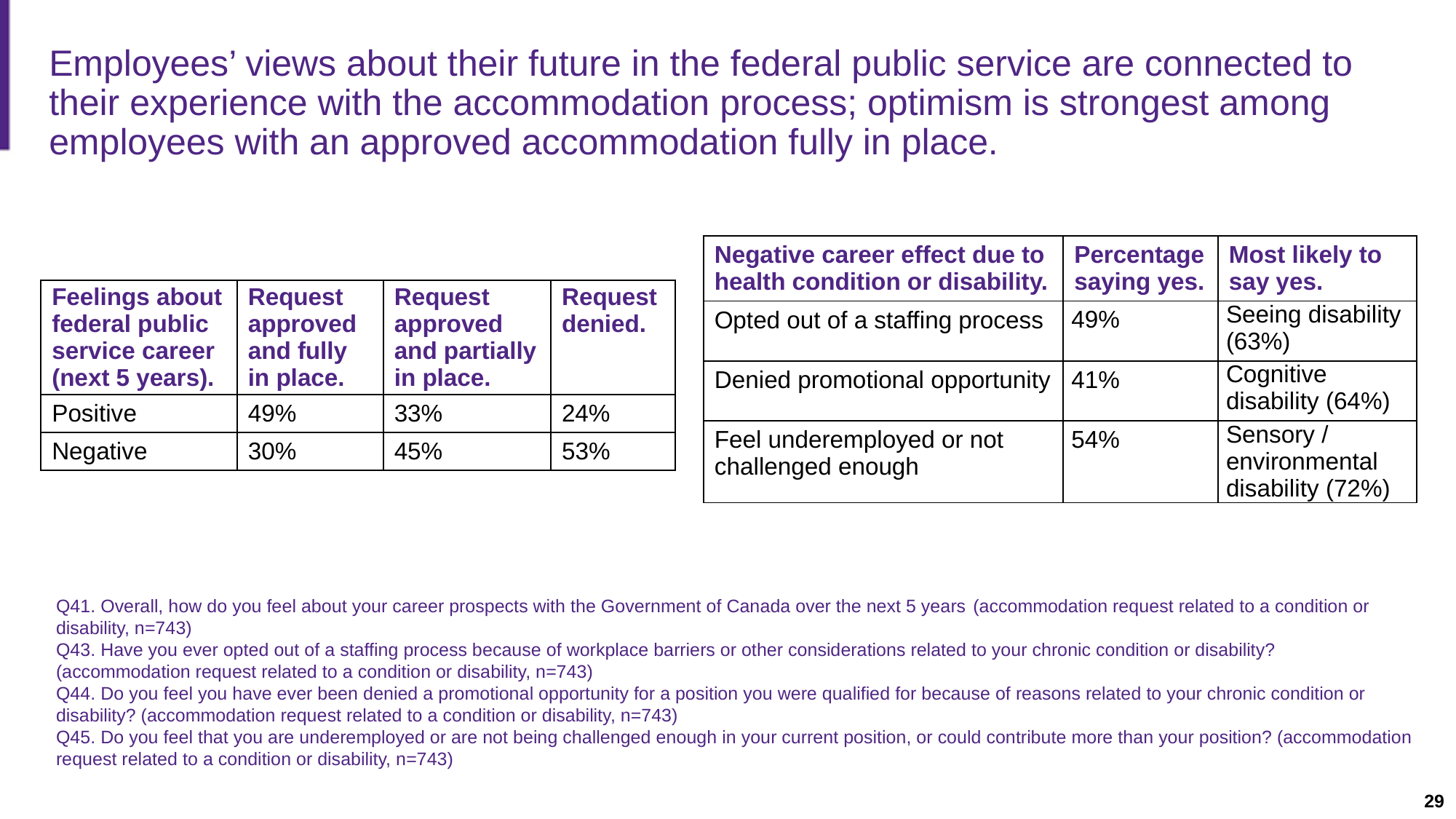

Slide description: A slide with two tables summarizing employees’ views about their future career prospects in the federal public service.
# Employees’ views about their future in the federal public service are connected to their experience with the accommodation process; optimism is strongest among employees with an approved accommodation fully in place.
| Negative career effect due to health condition or disability. | Percentage saying yes. | Most likely to say yes. |
| --- | --- | --- |
| Opted out of a staffing process | 49% | Seeing disability (63%) |
| Denied promotional opportunity | 41% | Cognitive disability (64%) |
| Feel underemployed or not challenged enough | 54% | Sensory / environmental disability (72%) |
| Feelings about federal public service career (next 5 years). | Request approved and fully in place. | Request approved and partially in place. | Request denied. |
| --- | --- | --- | --- |
| Positive | 49% | 33% | 24% |
| Negative | 30% | 45% | 53% |
Q41. Overall, how do you feel about your career prospects with the Government of Canada over the next 5 years (accommodation request related to a condition or disability, n=743)
Q43. Have you ever opted out of a staffing process because of workplace barriers or other considerations related to your chronic condition or disability? (accommodation request related to a condition or disability, n=743)
Q44. Do you feel you have ever been denied a promotional opportunity for a position you were qualified for because of reasons related to your chronic condition or disability? (accommodation request related to a condition or disability, n=743)
Q45. Do you feel that you are underemployed or are not being challenged enough in your current position, or could contribute more than your position? (accommodation request related to a condition or disability, n=743)
29